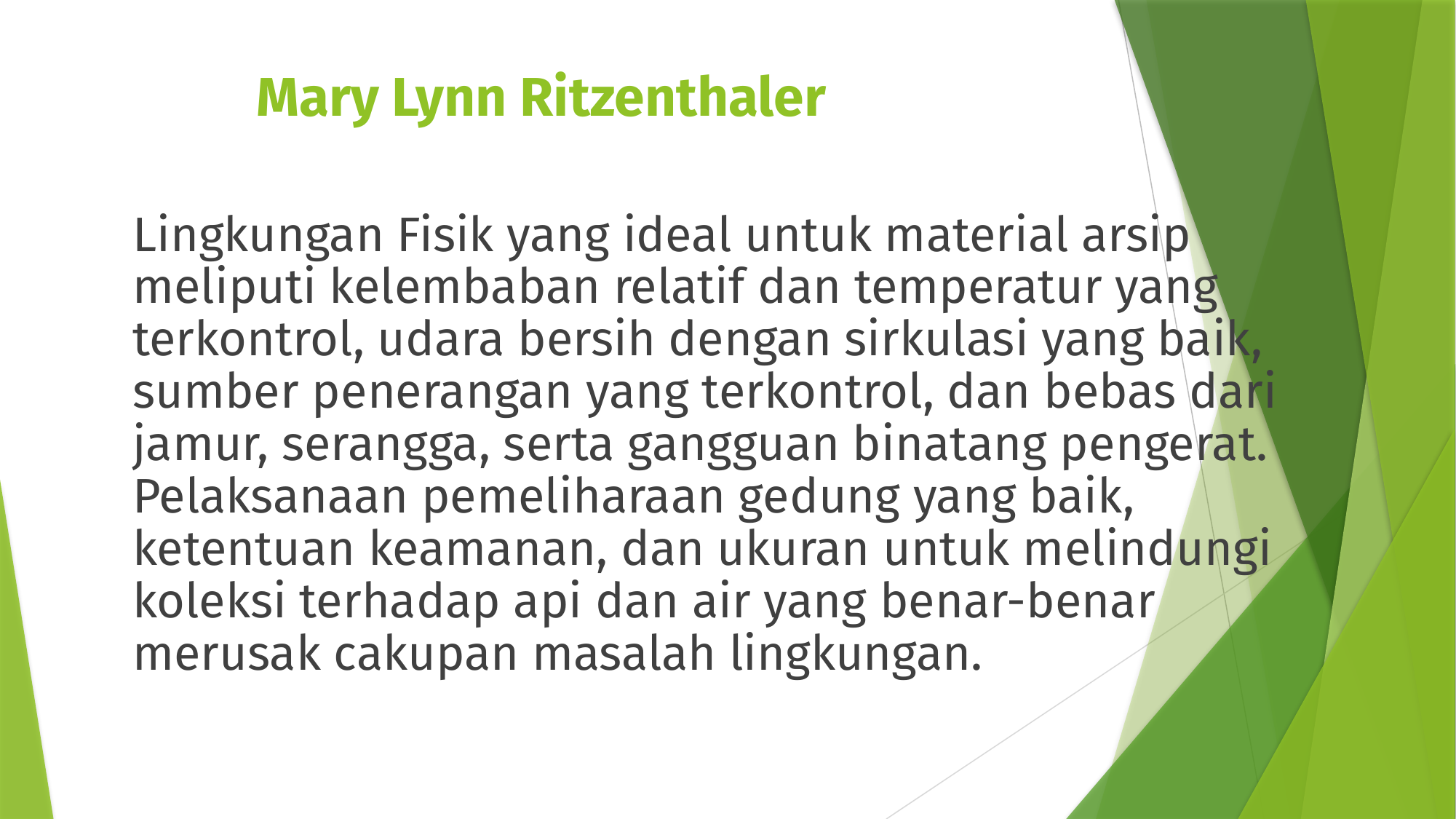

# Mary Lynn Ritzenthaler
	Lingkungan Fisik yang ideal untuk material arsip meliputi kelembaban relatif dan temperatur yang terkontrol, udara bersih dengan sirkulasi yang baik, sumber penerangan yang terkontrol, dan bebas dari jamur, serangga, serta gangguan binatang pengerat. Pelaksanaan pemeliharaan gedung yang baik, ketentuan keamanan, dan ukuran untuk melindungi koleksi terhadap api dan air yang benar-benar merusak cakupan masalah lingkungan.